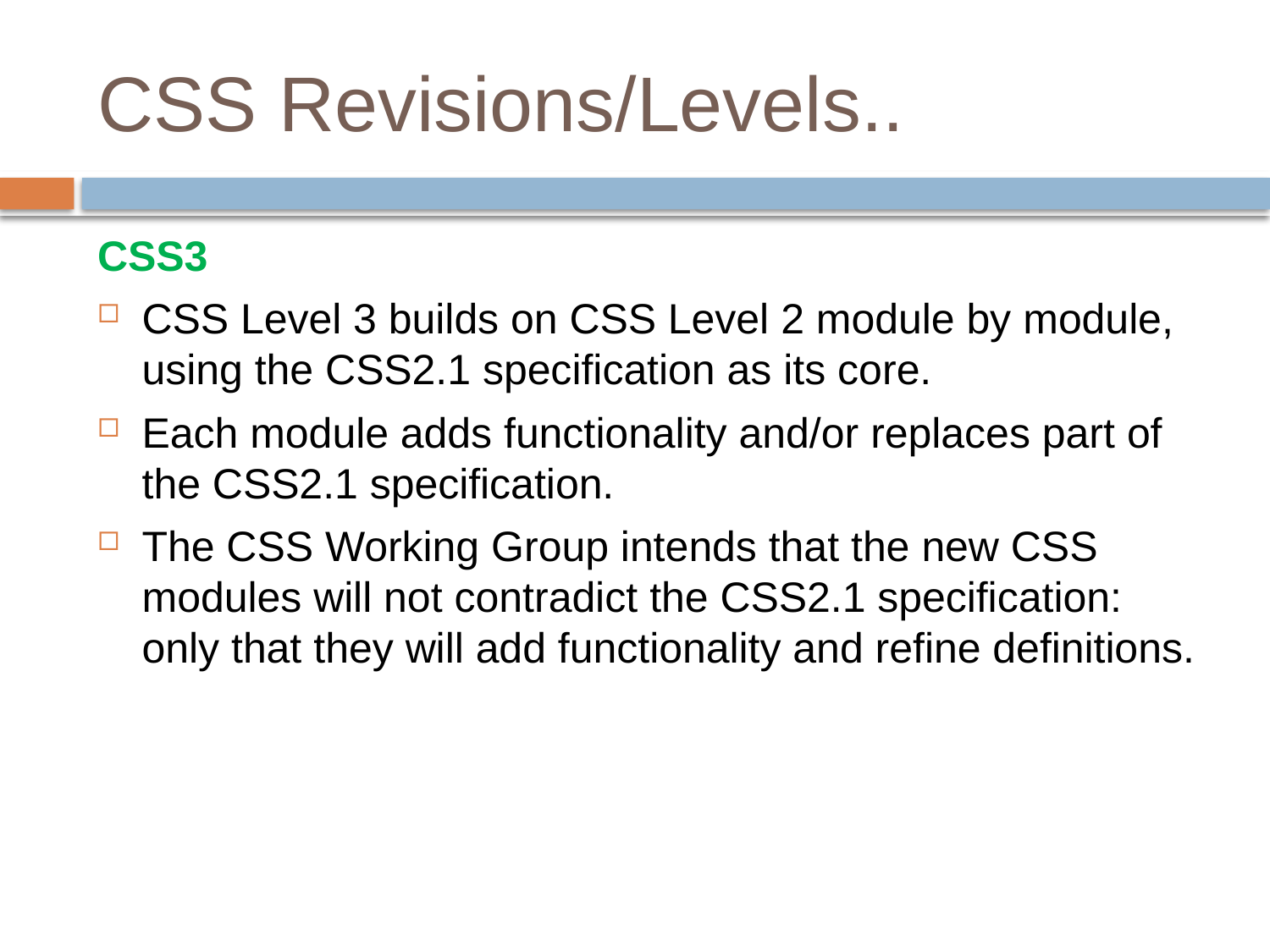

# CSS Revisions/Levels..
CSS3
CSS Level 3 builds on CSS Level 2 module by module, using the CSS2.1 specification as its core.
Each module adds functionality and/or replaces part of the CSS2.1 specification.
The CSS Working Group intends that the new CSS modules will not contradict the CSS2.1 specification: only that they will add functionality and refine definitions.